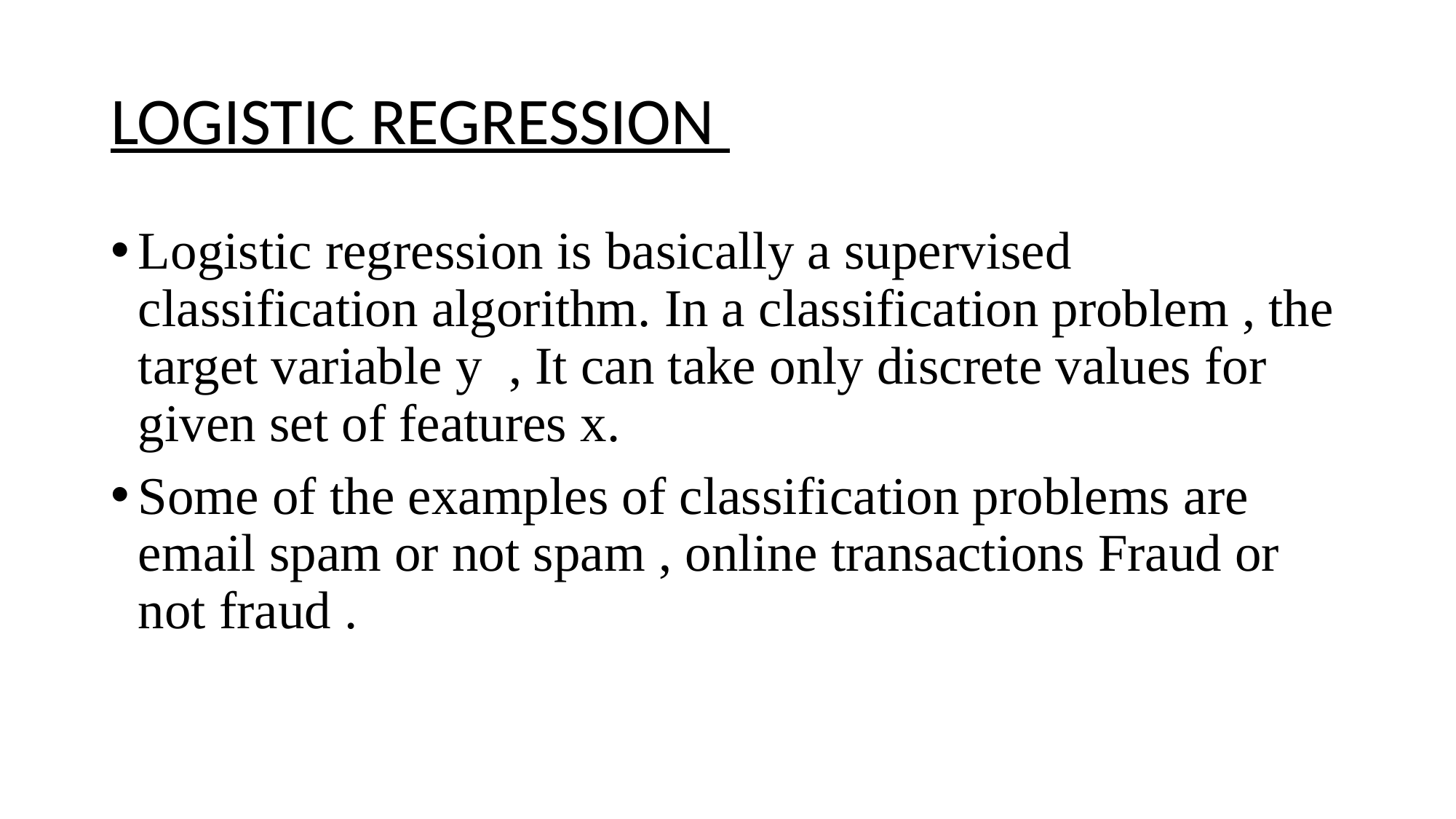

# LOGISTIC REGRESSION
Logistic regression is basically a supervised classification algorithm. In a classification problem , the target variable y  , It can take only discrete values for given set of features x.
Some of the examples of classification problems are email spam or not spam , online transactions Fraud or not fraud .